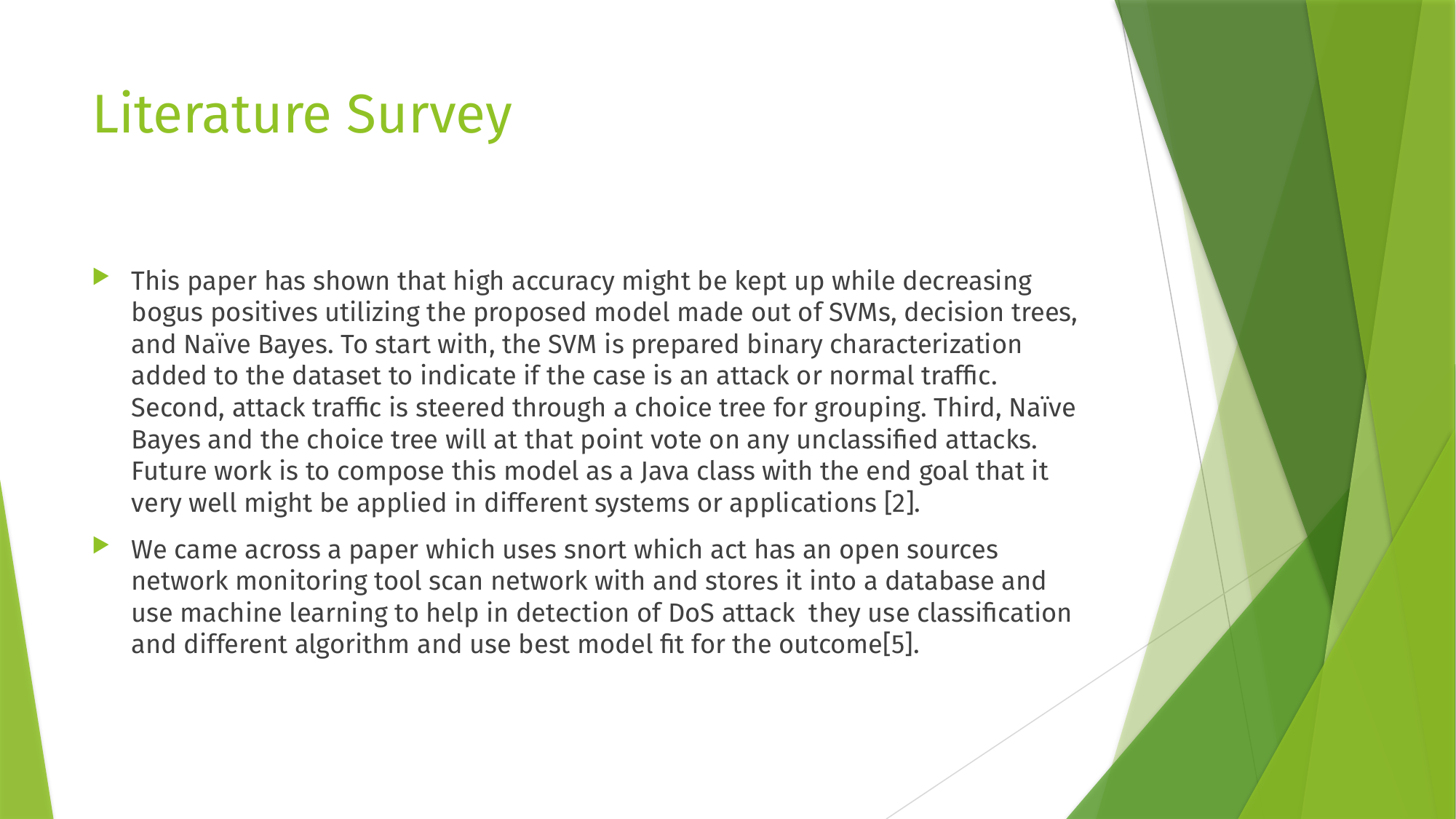

# Literature Survey
This paper has shown that high accuracy might be kept up while decreasing bogus positives utilizing the proposed model made out of SVMs, decision trees, and Naïve Bayes. To start with, the SVM is prepared binary characterization added to the dataset to indicate if the case is an attack or normal traffic. Second, attack traffic is steered through a choice tree for grouping. Third, Naïve Bayes and the choice tree will at that point vote on any unclassified attacks. Future work is to compose this model as a Java class with the end goal that it very well might be applied in different systems or applications [2].
We came across a paper which uses snort which act has an open sources network monitoring tool scan network with and stores it into a database and use machine learning to help in detection of DoS attack  they use classification and different algorithm and use best model fit for the outcome[5].